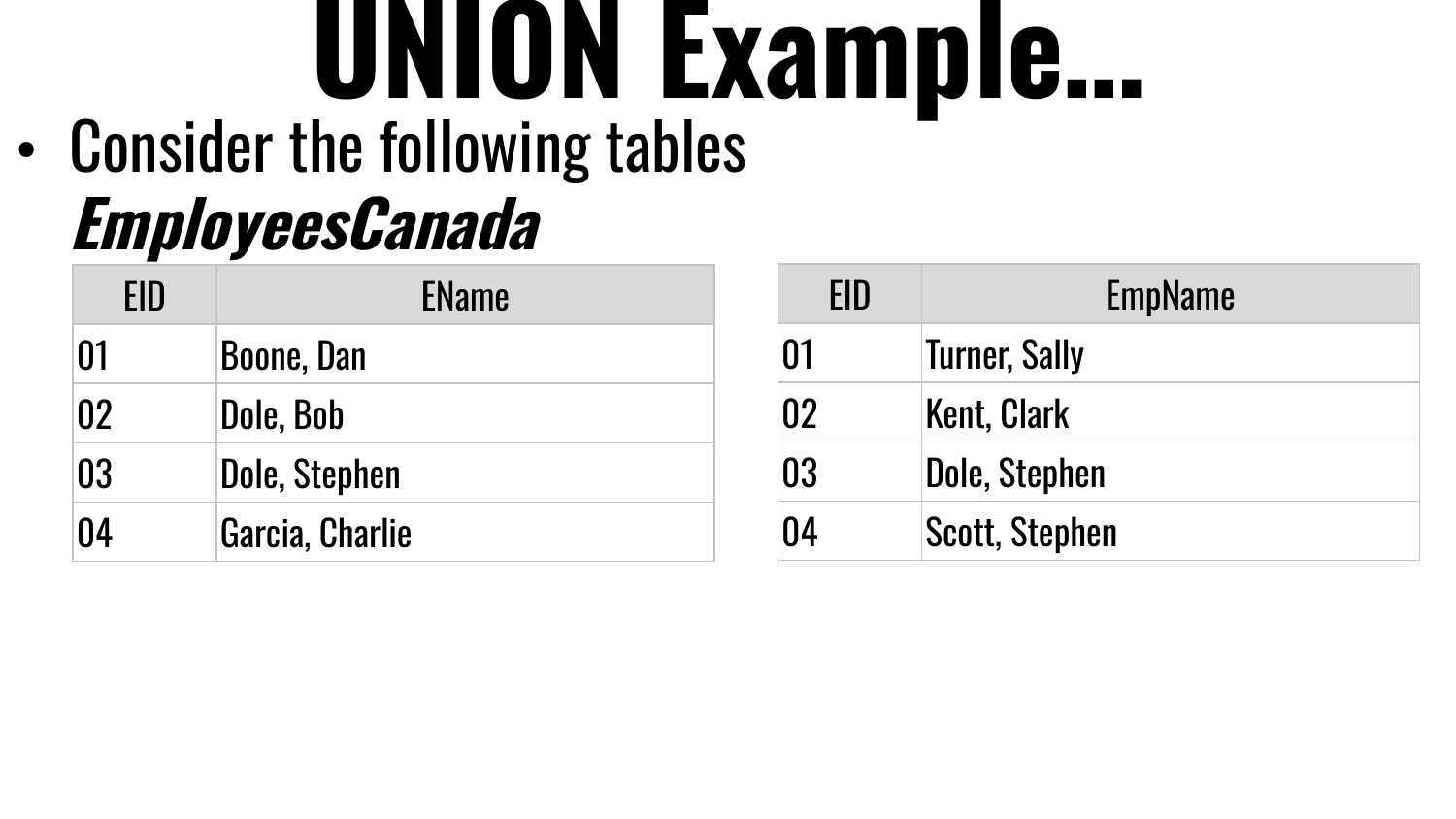

# UNION Example…

Consider the following tables
EmployeesCanada				EmployeesUSA
| EID | EmpName |
| --- | --- |
| 01 | Turner, Sally |
| 02 | Kent, Clark |
| 03 | Dole, Stephen |
| 04 | Scott, Stephen |
| EID | EName |
| --- | --- |
| 01 | Boone, Dan |
| 02 | Dole, Bob |
| 03 | Dole, Stephen |
| 04 | Garcia, Charlie |